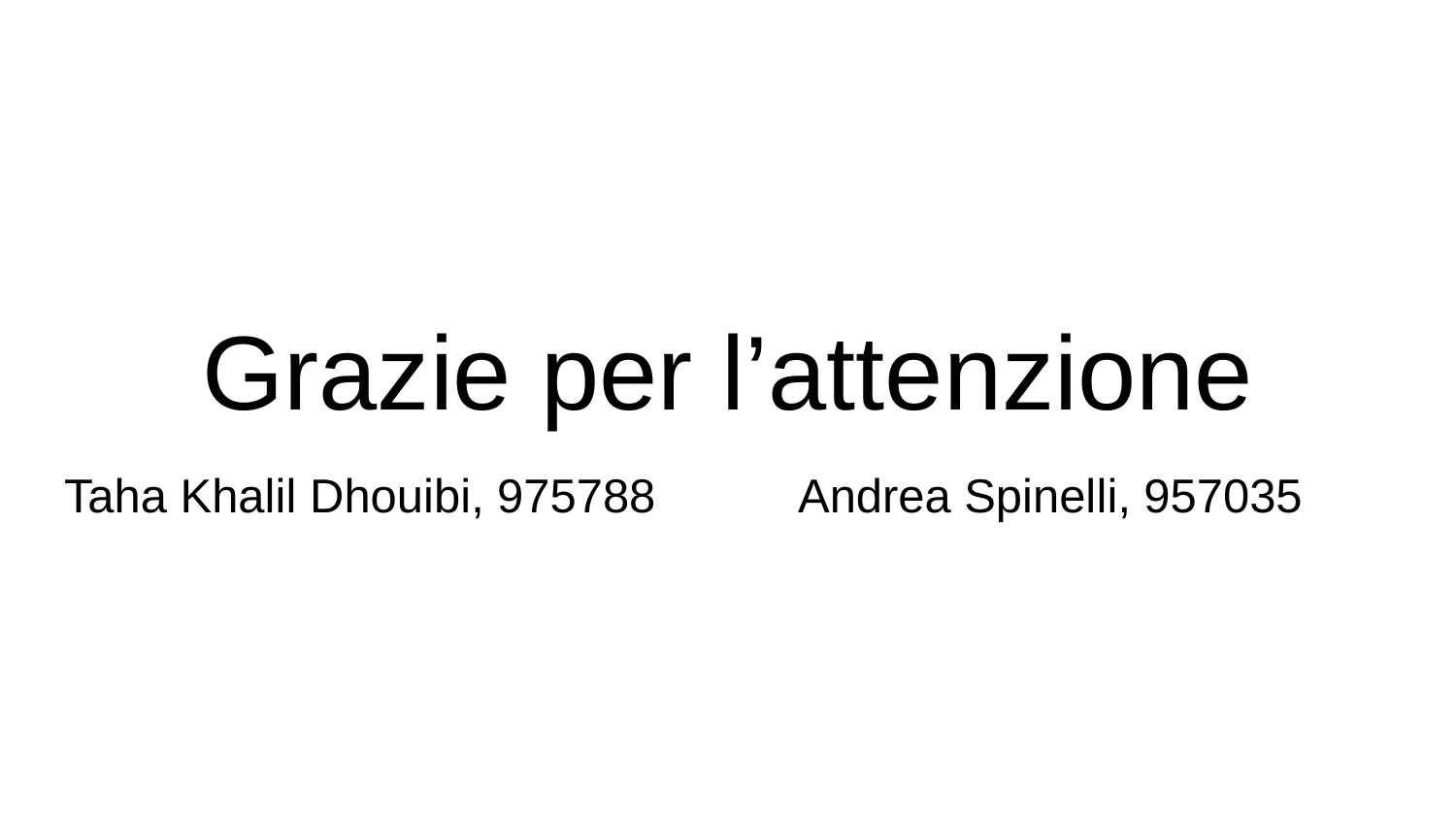

# Grazie per l’attenzione
Taha Khalil Dhouibi, 975788			Andrea Spinelli, 957035